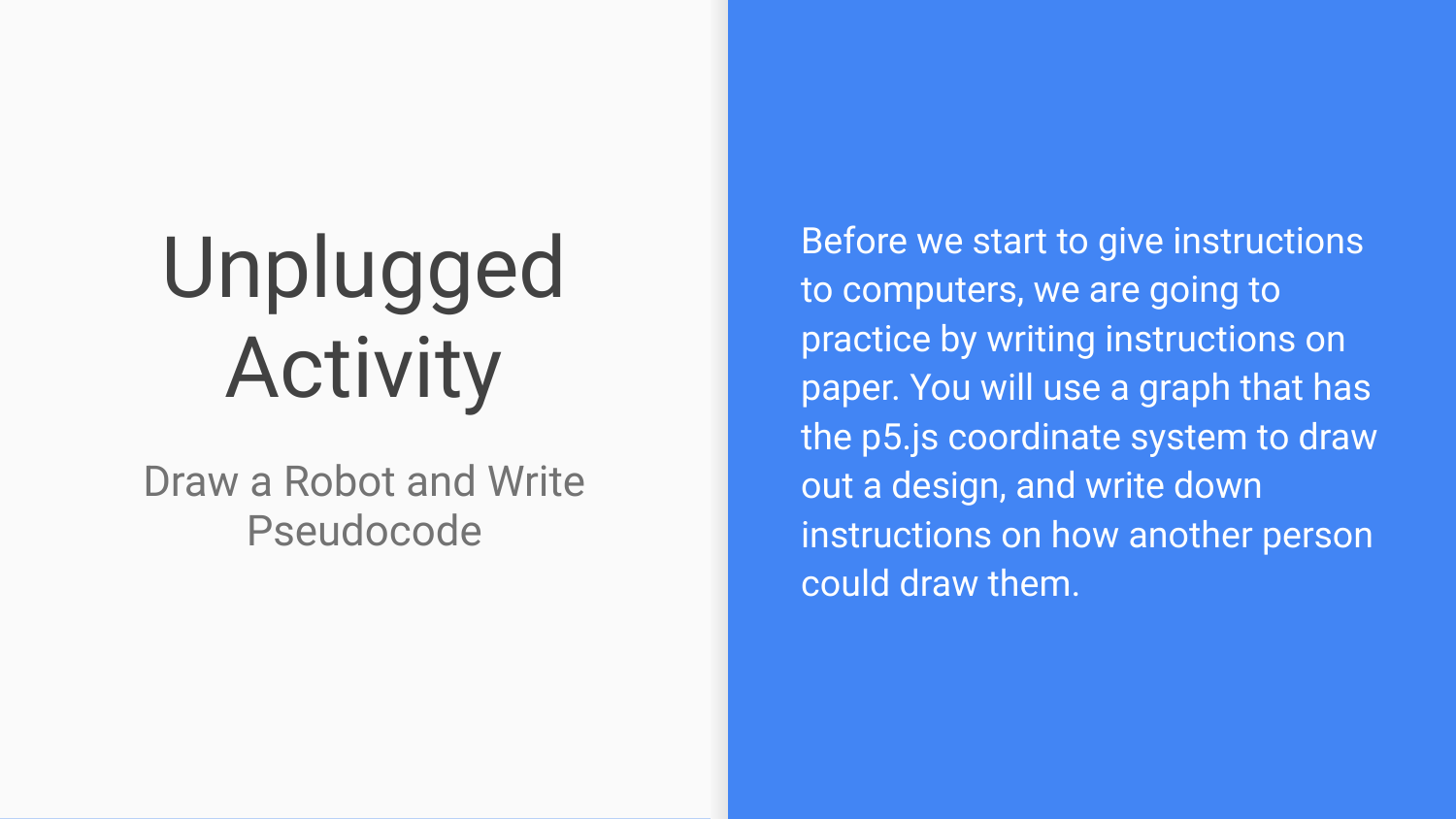

Before we start to give instructions to computers, we are going to practice by writing instructions on paper. You will use a graph that has the p5.js coordinate system to draw out a design, and write down instructions on how another person could draw them.
# Unplugged Activity
Draw a Robot and Write Pseudocode